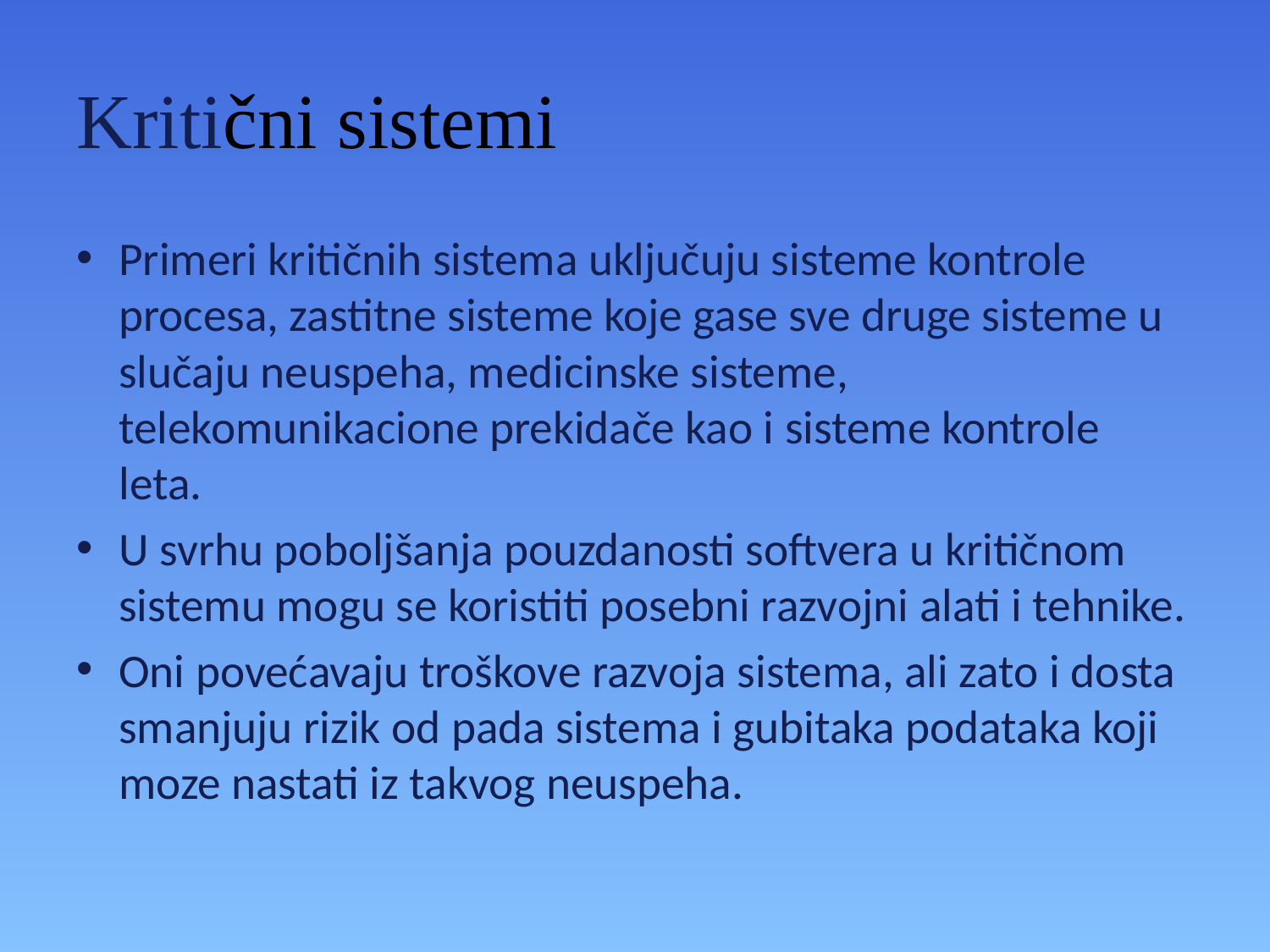

# Kritični sistemi
Primeri kritičnih sistema uključuju sisteme kontrole procesa, zastitne sisteme koje gase sve druge sisteme u slučaju neuspeha, medicinske sisteme, telekomunikacione prekidače kao i sisteme kontrole leta.
U svrhu poboljšanja pouzdanosti softvera u kritičnom sistemu mogu se koristiti posebni razvojni alati i tehnike.
Oni povećavaju troškove razvoja sistema, ali zato i dosta smanjuju rizik od pada sistema i gubitaka podataka koji moze nastati iz takvog neuspeha.